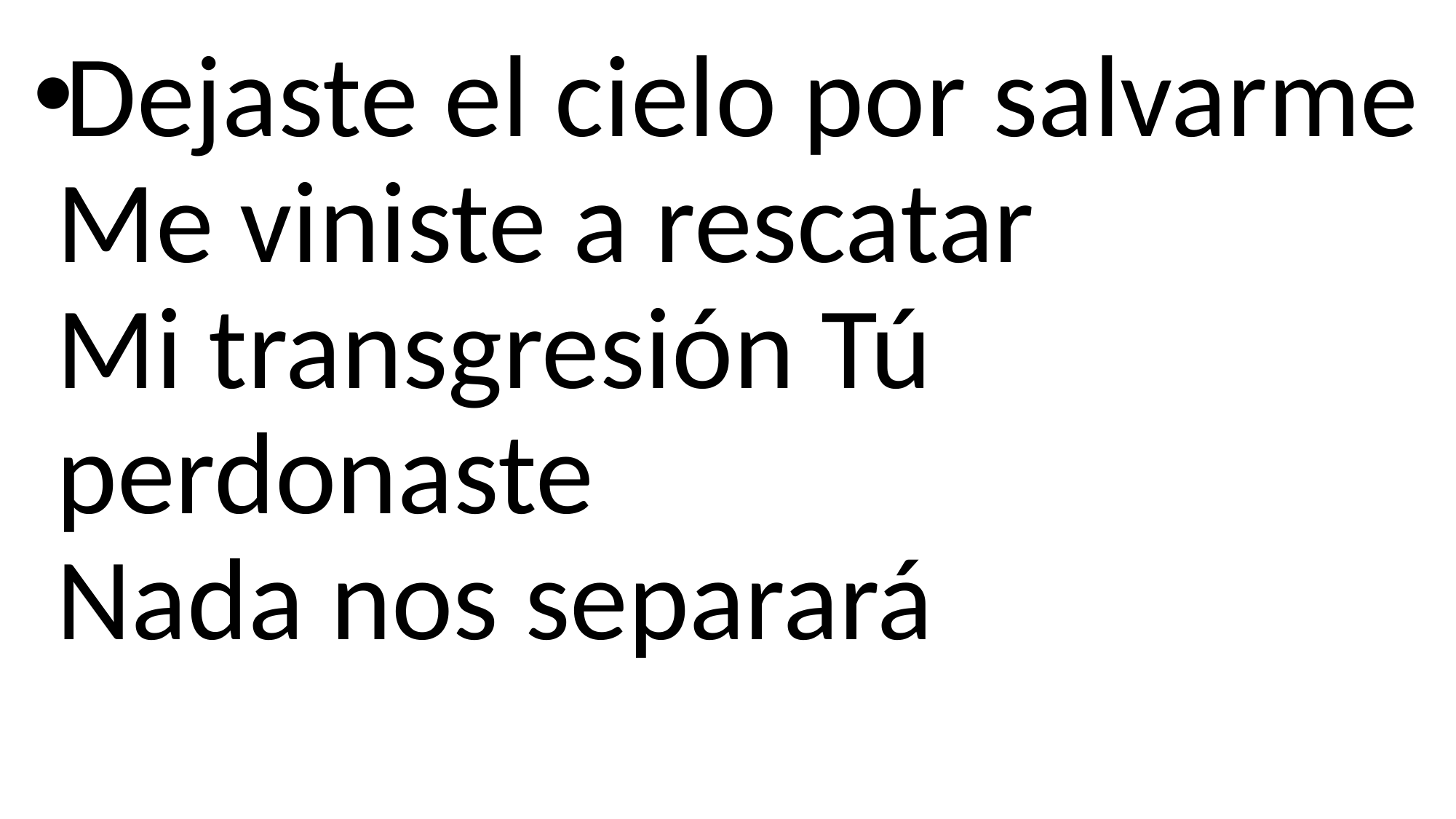

Dejaste el cielo por salvarme
Me viniste a rescatar
Mi transgresión Tú perdonaste
Nada nos separará